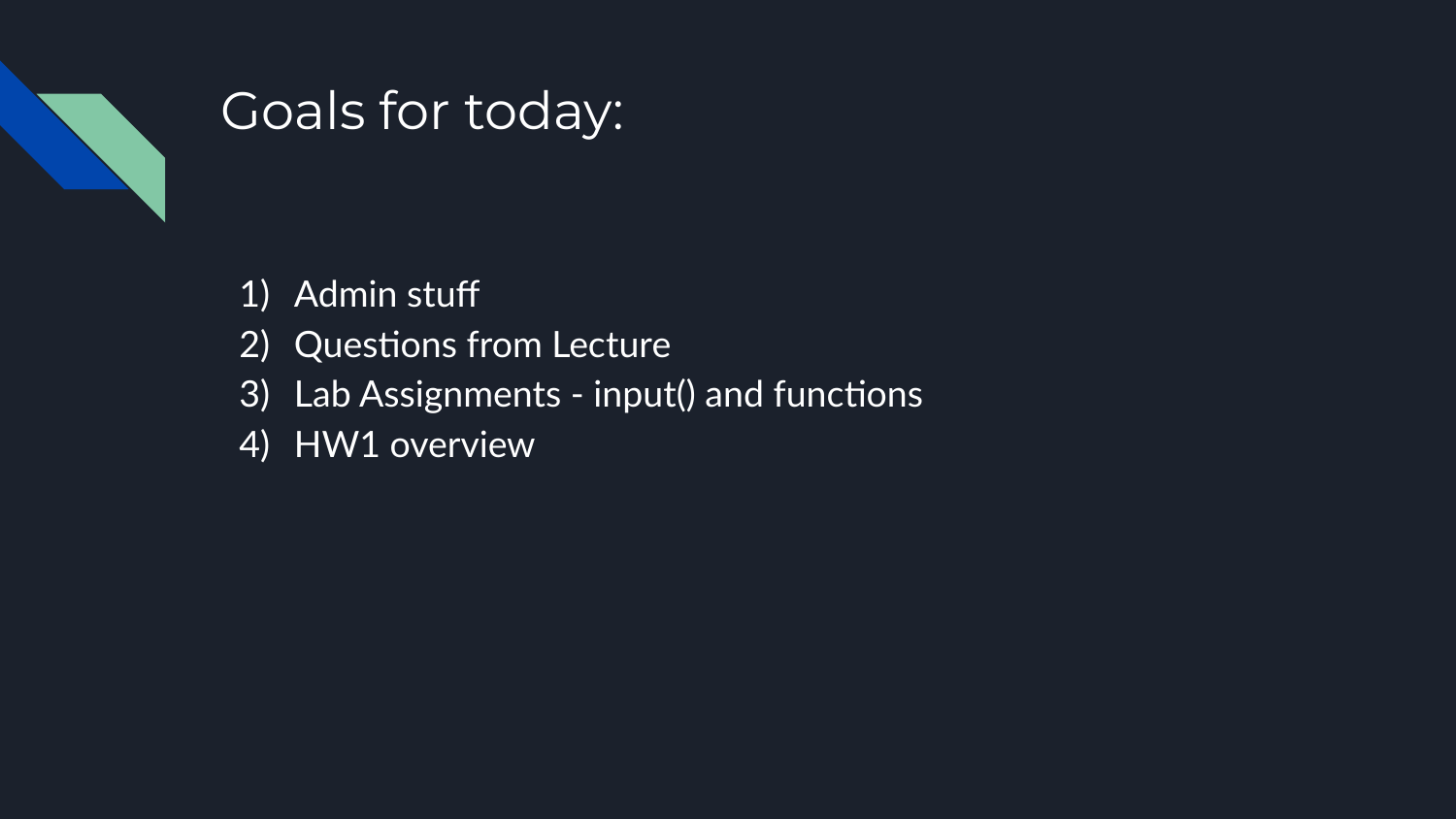

# Goals for today:
Admin stuff
Questions from Lecture
Lab Assignments - input() and functions
HW1 overview